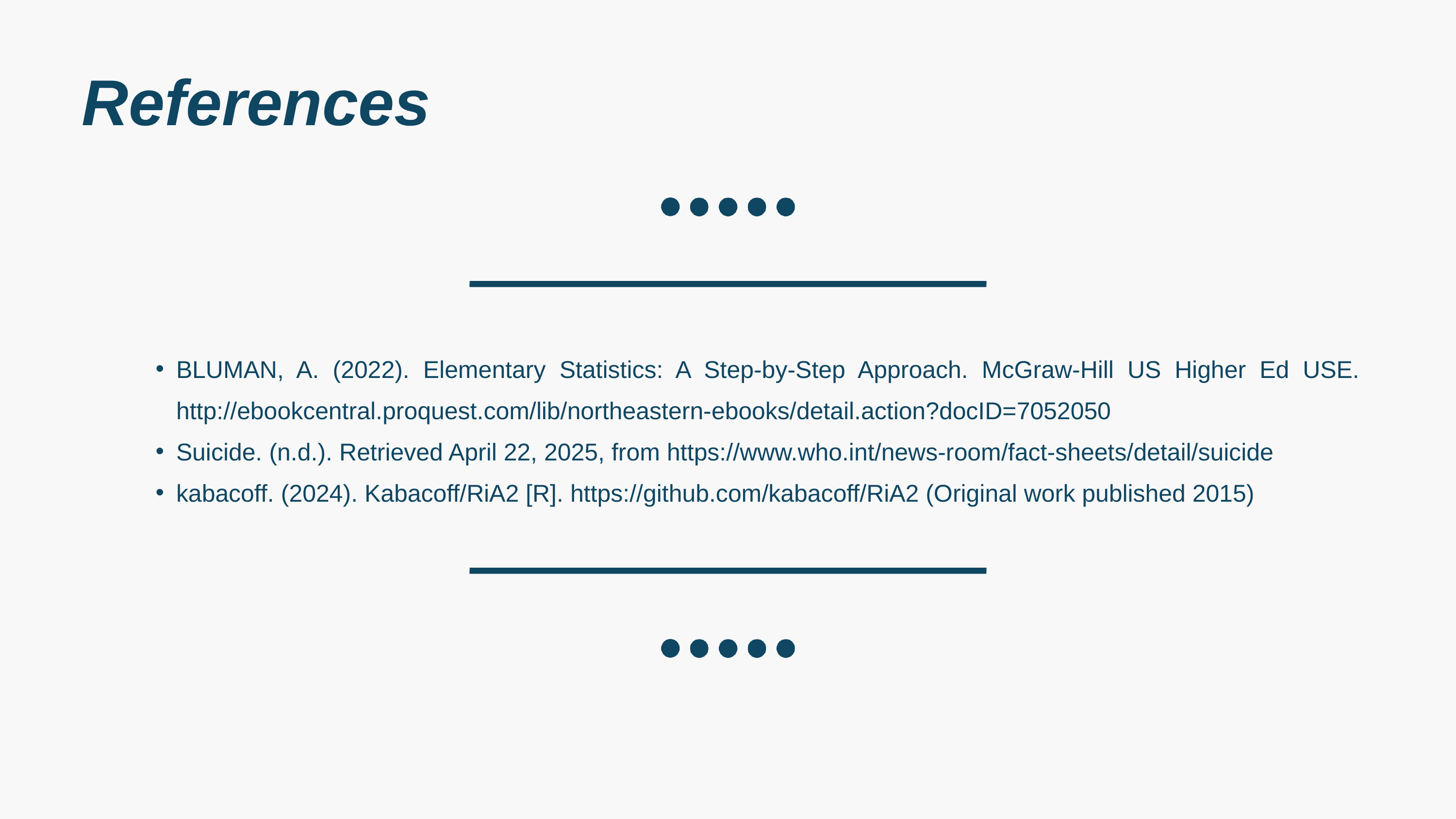

References

BLUMAN, A. (2022). Elementary Statistics: A Step-by-Step Approach. McGraw-Hill US Higher Ed USE. http://ebookcentral.proquest.com/lib/northeastern-ebooks/detail.action?docID=7052050
Suicide. (n.d.). Retrieved April 22, 2025, from https://www.who.int/news-room/fact-sheets/detail/suicide
kabacoff. (2024). Kabacoff/RiA2 [R]. https://github.com/kabacoff/RiA2 (Original work published 2015)